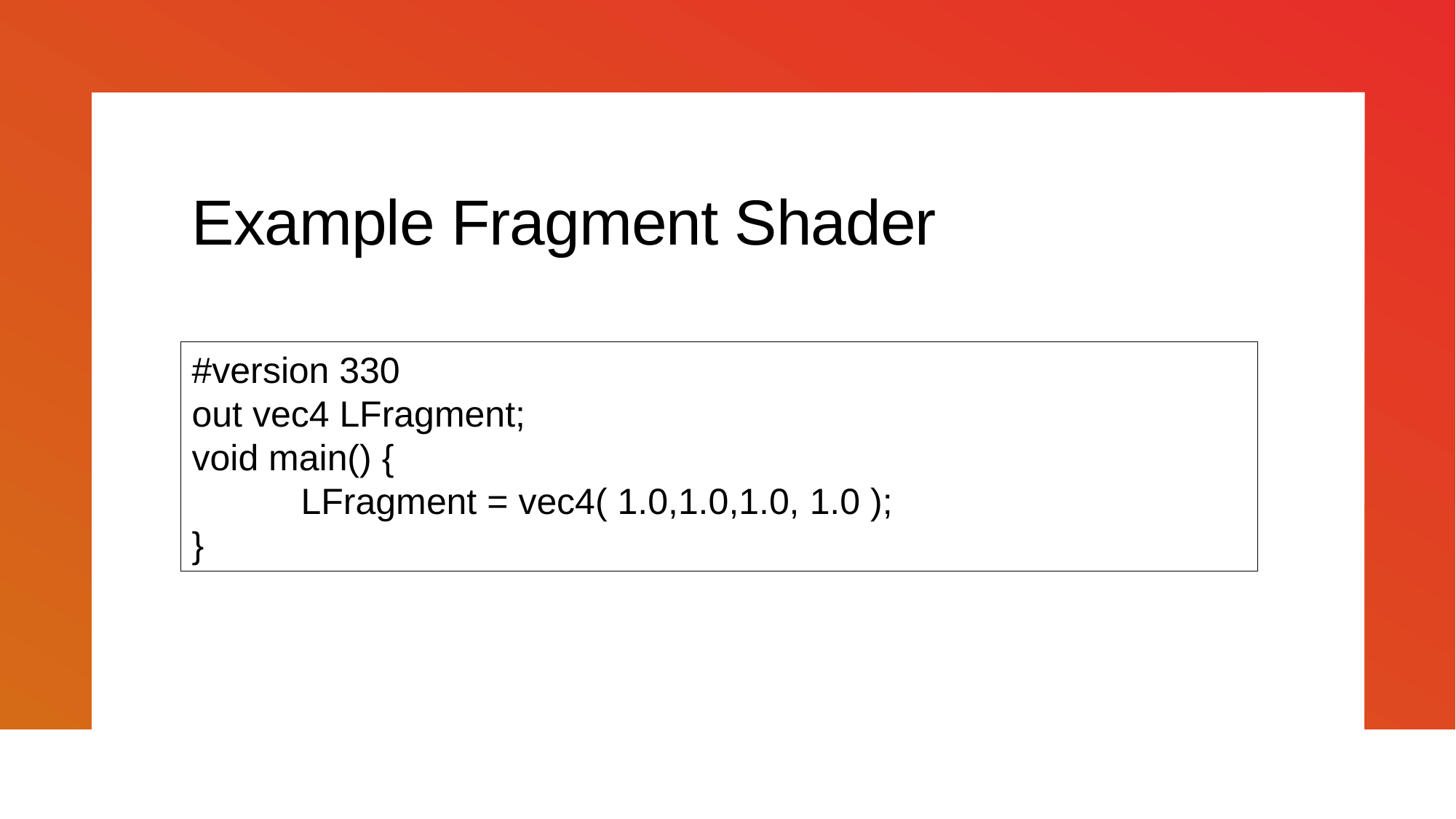

# Example Fragment Shader
#version 330
out vec4 LFragment;
void main() {
	LFragment = vec4( 1.0,1.0,1.0, 1.0 );
}